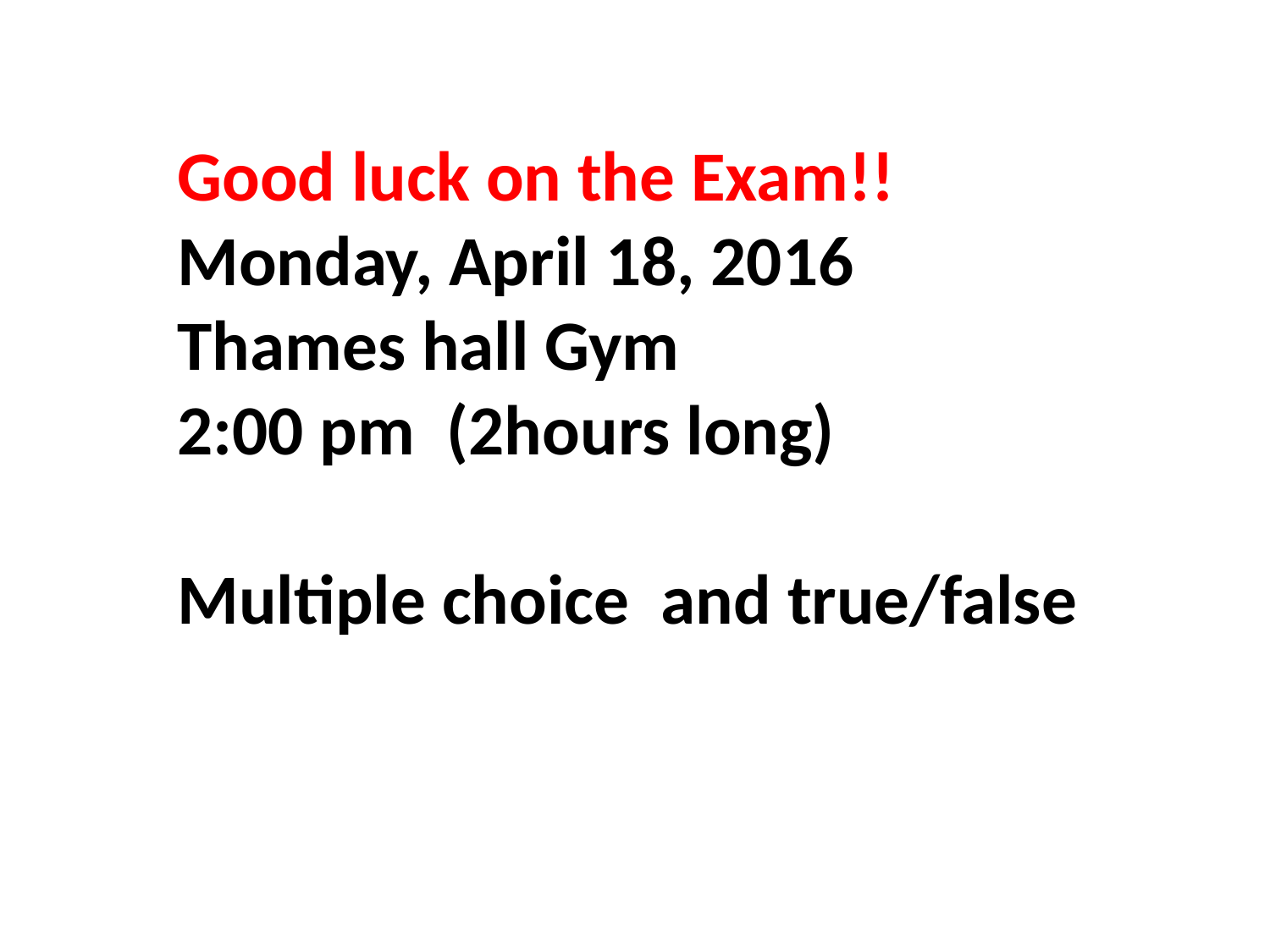

Good luck on the Exam!!
Monday, April 18, 2016
Thames hall Gym
2:00 pm  (2hours long)

Multiple choice  and true/false